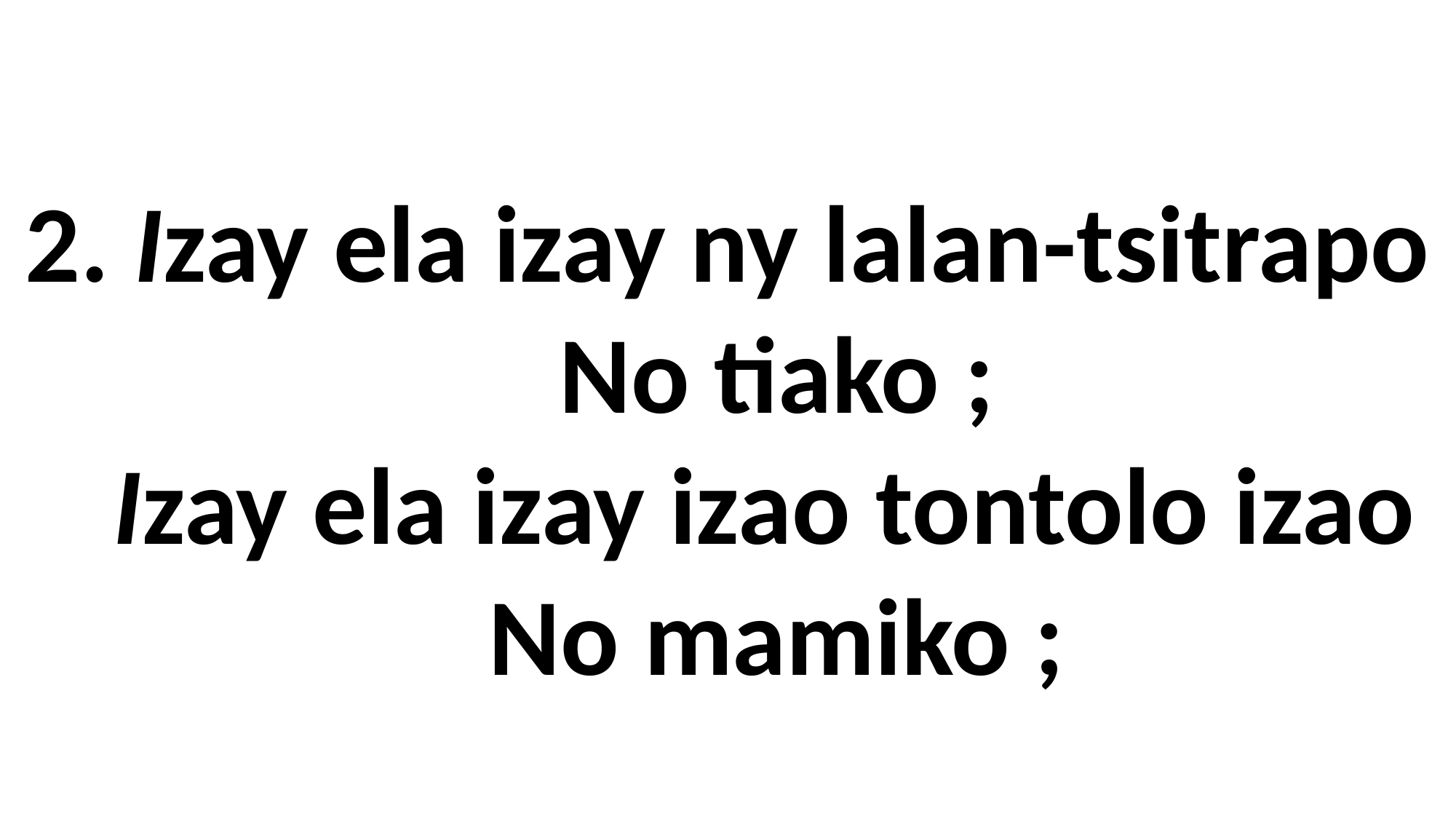

2. Izay ela izay ny lalan-tsitrapo
    No tiako ;
   Izay ela izay izao tontolo izao
    No mamiko ;